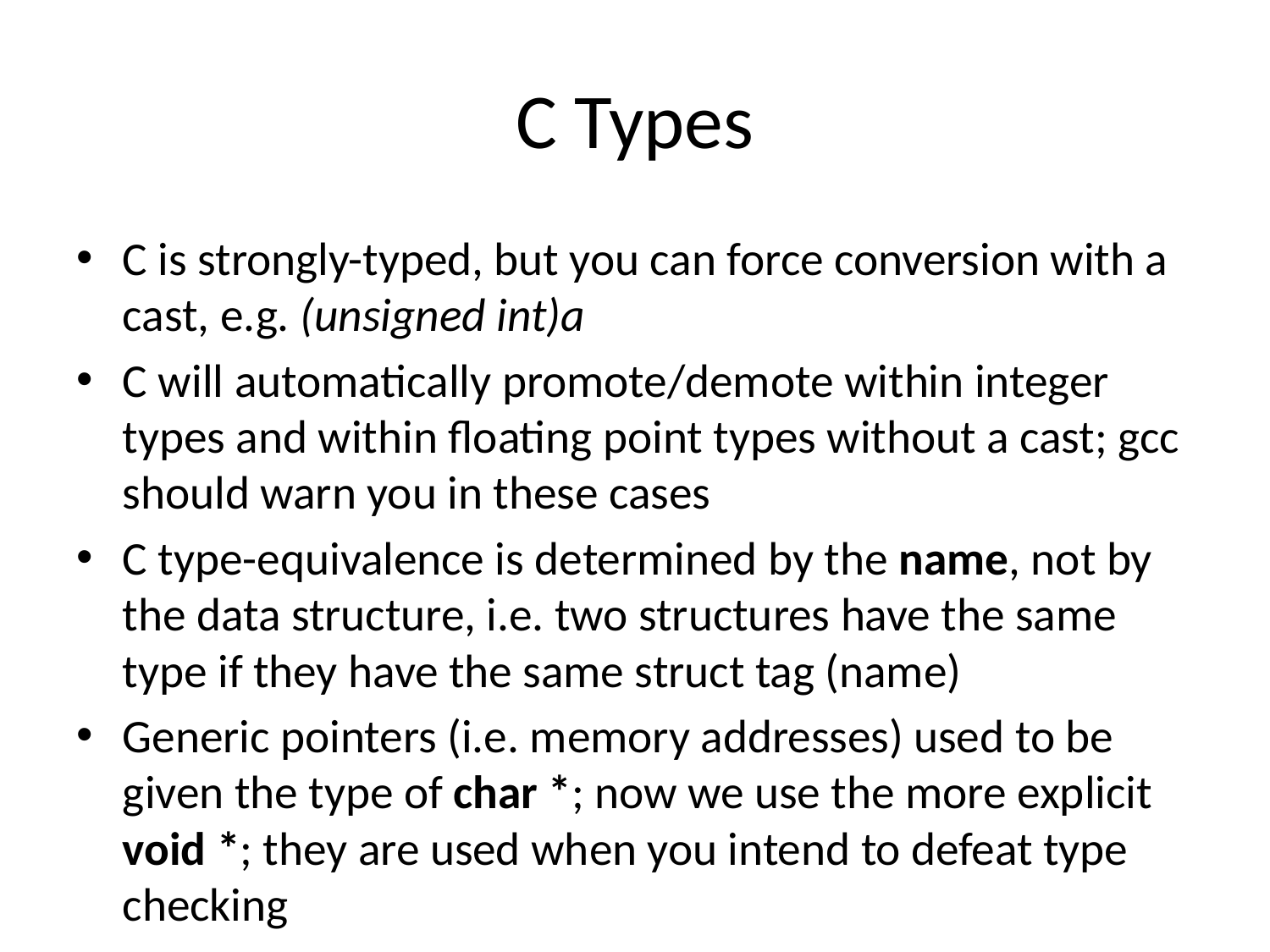

# C Types
C is strongly-typed, but you can force conversion with a cast, e.g. (unsigned int)a
C will automatically promote/demote within integer types and within floating point types without a cast; gcc should warn you in these cases
C type-equivalence is determined by the name, not by the data structure, i.e. two structures have the same type if they have the same struct tag (name)
Generic pointers (i.e. memory addresses) used to be given the type of char *; now we use the more explicit void *; they are used when you intend to defeat type checking